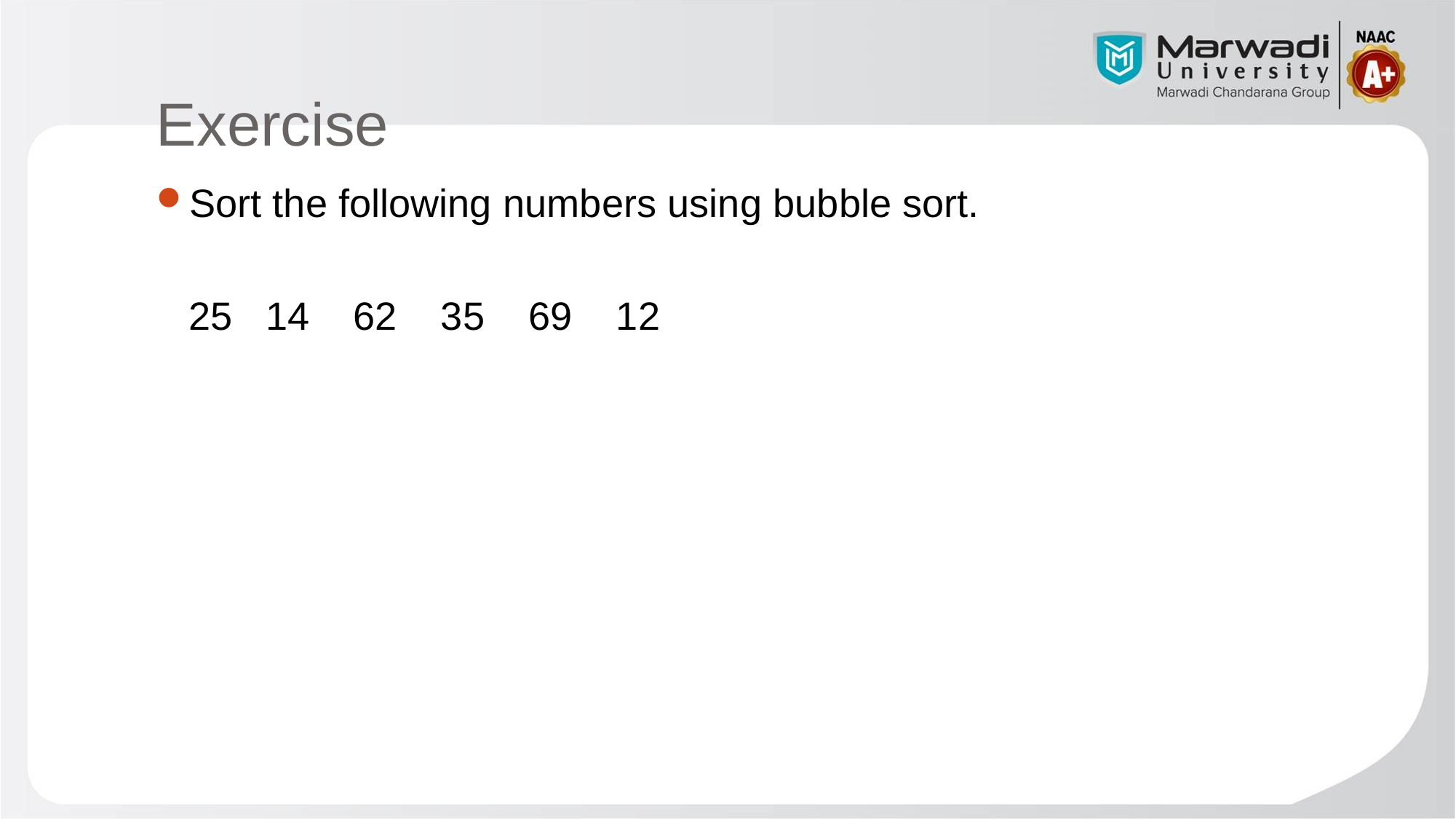

# Exercise
Sort the following numbers using bubble sort.

	25   14    62    35    69    12